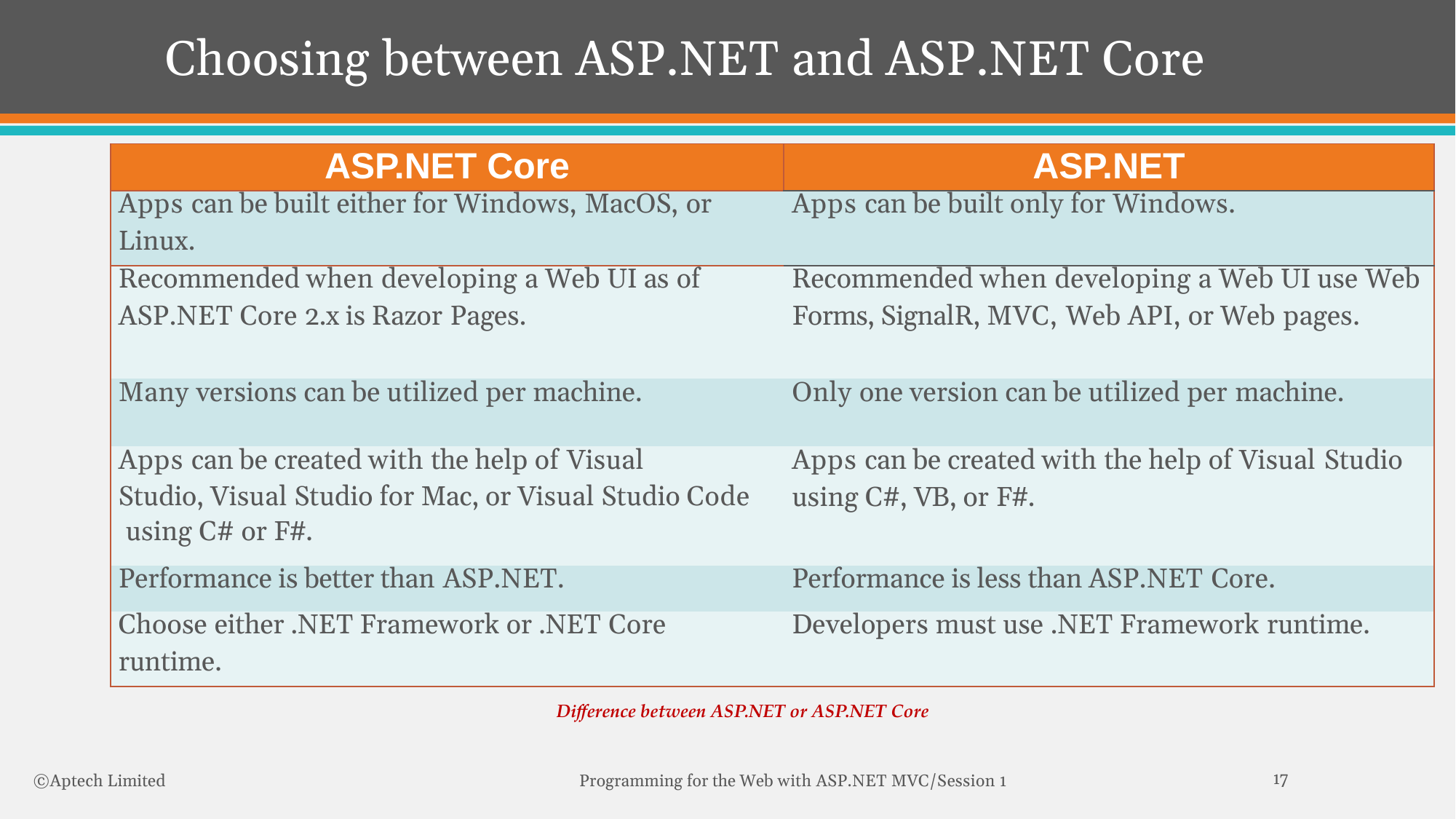

# Choosing between ASP.NET and ASP.NET Core
|  |  |
| --- | --- |
| ASP.NET Core | ASP.NET |
| Apps can be built either for Windows, MacOS, or Linux. | Apps can be built only for Windows. |
| Recommended when developing a Web UI as of ASP.NET Core 2.x is Razor Pages. | Recommended when developing a Web UI use Web Forms, SignalR, MVC, Web API, or Web pages. |
| Many versions can be utilized per machine. | Only one version can be utilized per machine. |
| Apps can be created with the help of Visual Studio, Visual Studio for Mac, or Visual Studio Code using C# or F#. | Apps can be created with the help of Visual Studio using C#, VB, or F#. |
| Performance is better than ASP.NET. | Performance is less than ASP.NET Core. |
| Choose either .NET Framework or .NET Core runtime. | Developers must use .NET Framework runtime. |

Difference between ASP.NET or ASP.NET Core
17
© Aptech Limited
Programming for the Web with ASP.NET MVC/Session 1